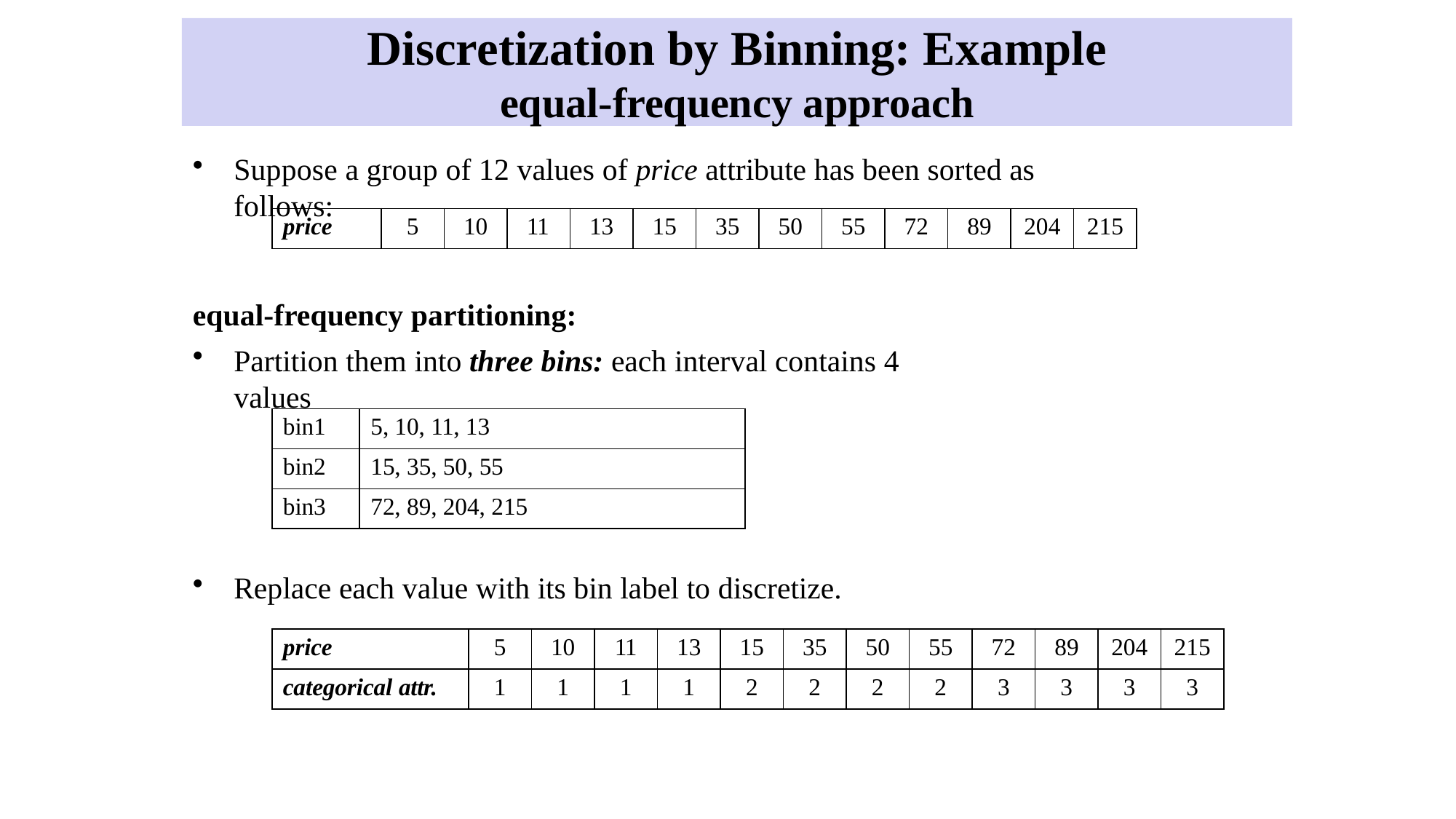

Discretization by Binning: Example
equal-frequency approach
Suppose a group of 12 values of price attribute has been sorted as follows:
| price | 5 | 10 | 11 | 13 | 15 | 35 | 50 | 55 | 72 | 89 | 204 | 215 |
| --- | --- | --- | --- | --- | --- | --- | --- | --- | --- | --- | --- | --- |
equal-frequency partitioning:
Partition them into three bins: each interval contains 4 values
| bin1 | 5, 10, 11, 13 |
| --- | --- |
| bin2 | 15, 35, 50, 55 |
| bin3 | 72, 89, 204, 215 |
Replace each value with its bin label to discretize.
| price | 5 | 10 | 11 | 13 | 15 | 35 | 50 | 55 | 72 | 89 | 204 | 215 |
| --- | --- | --- | --- | --- | --- | --- | --- | --- | --- | --- | --- | --- |
| categorical attr. | 1 | 1 | 1 | 1 | 2 | 2 | 2 | 2 | 3 | 3 | 3 | 3 |